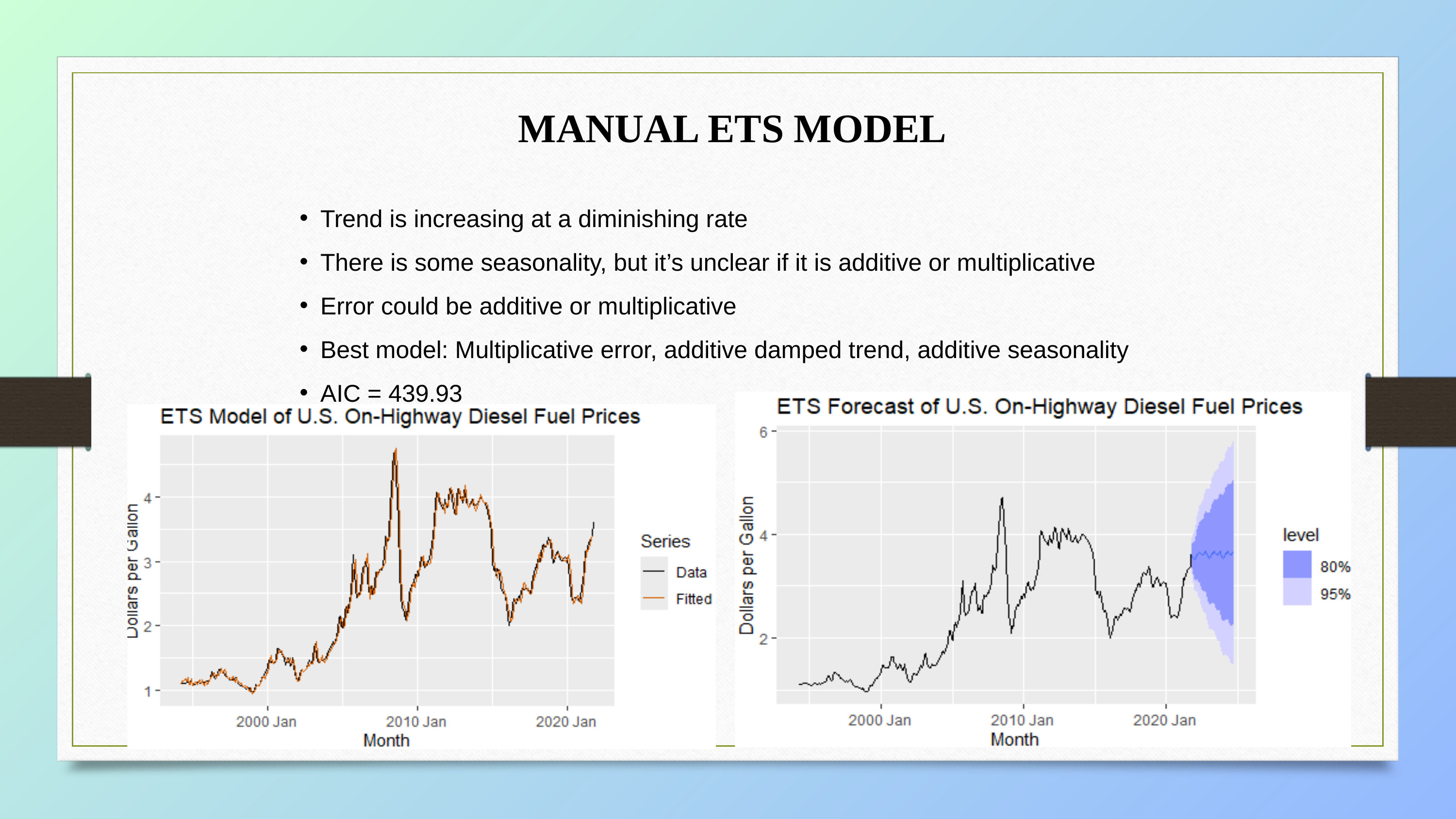

MANUAL ETS MODEL
Trend is increasing at a diminishing rate
There is some seasonality, but it’s unclear if it is additive or multiplicative
Error could be additive or multiplicative
Best model: Multiplicative error, additive damped trend, additive seasonality
AIC = 439.93